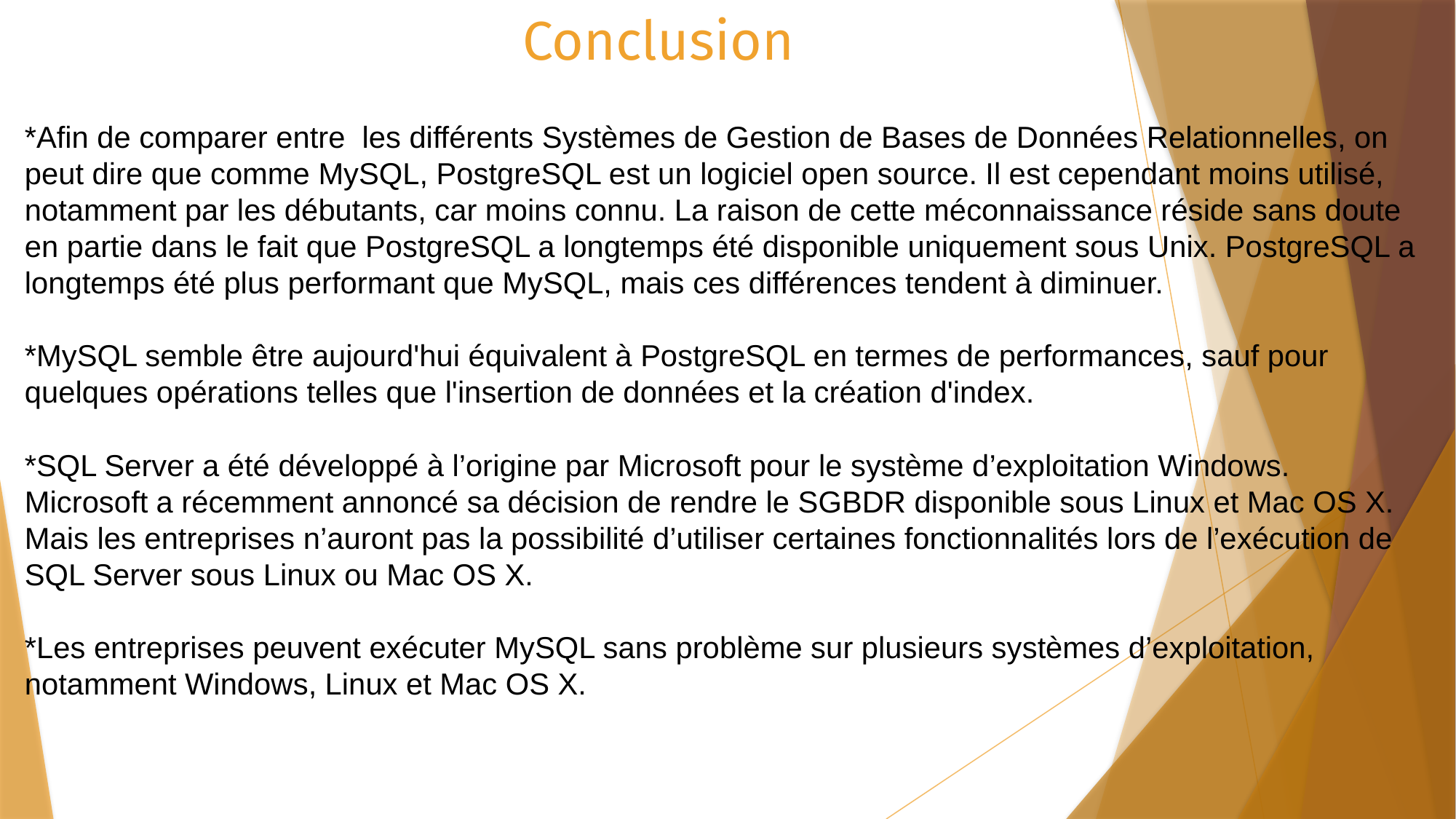

# Conclusion
*Afin de comparer entre  les différents Systèmes de Gestion de Bases de Données Relationnelles, on peut dire que comme MySQL, PostgreSQL est un logiciel open source. Il est cependant moins utilisé, notamment par les débutants, car moins connu. La raison de cette méconnaissance réside sans doute en partie dans le fait que PostgreSQL a longtemps été disponible uniquement sous Unix. PostgreSQL a longtemps été plus performant que MySQL, mais ces différences tendent à diminuer.

*MySQL semble être aujourd'hui équivalent à PostgreSQL en termes de performances, sauf pour quelques opérations telles que l'insertion de données et la création d'index.

*SQL Server a été développé à l’origine par Microsoft pour le système d’exploitation Windows. Microsoft a récemment annoncé sa décision de rendre le SGBDR disponible sous Linux et Mac OS X. Mais les entreprises n’auront pas la possibilité d’utiliser certaines fonctionnalités lors de l’exécution de SQL Server sous Linux ou Mac OS X.

*Les entreprises peuvent exécuter MySQL sans problème sur plusieurs systèmes d’exploitation, notamment Windows, Linux et Mac OS X.